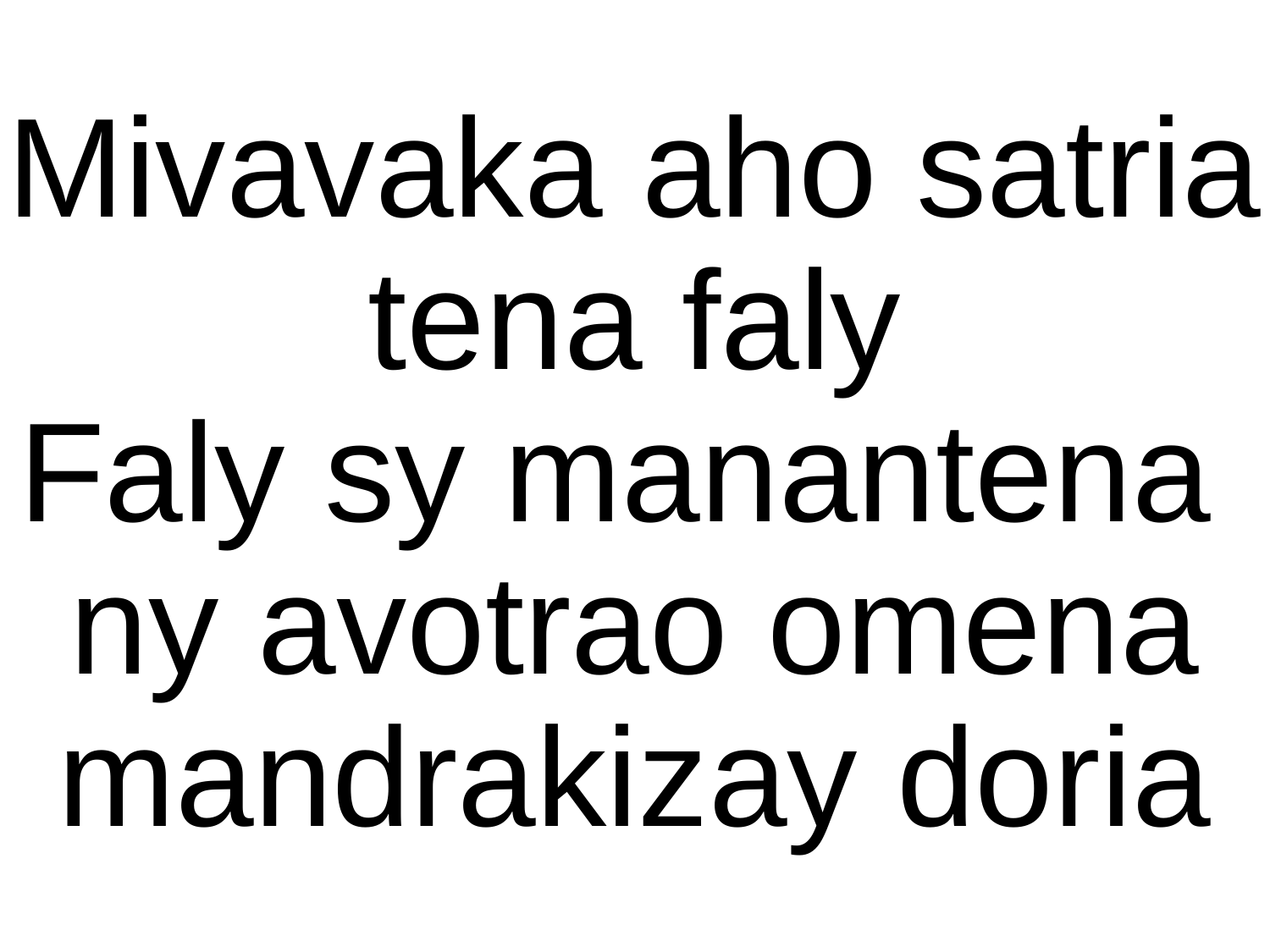

Mivavaka aho satria tena faly
Faly sy manantena
ny avotrao omena mandrakizay doria